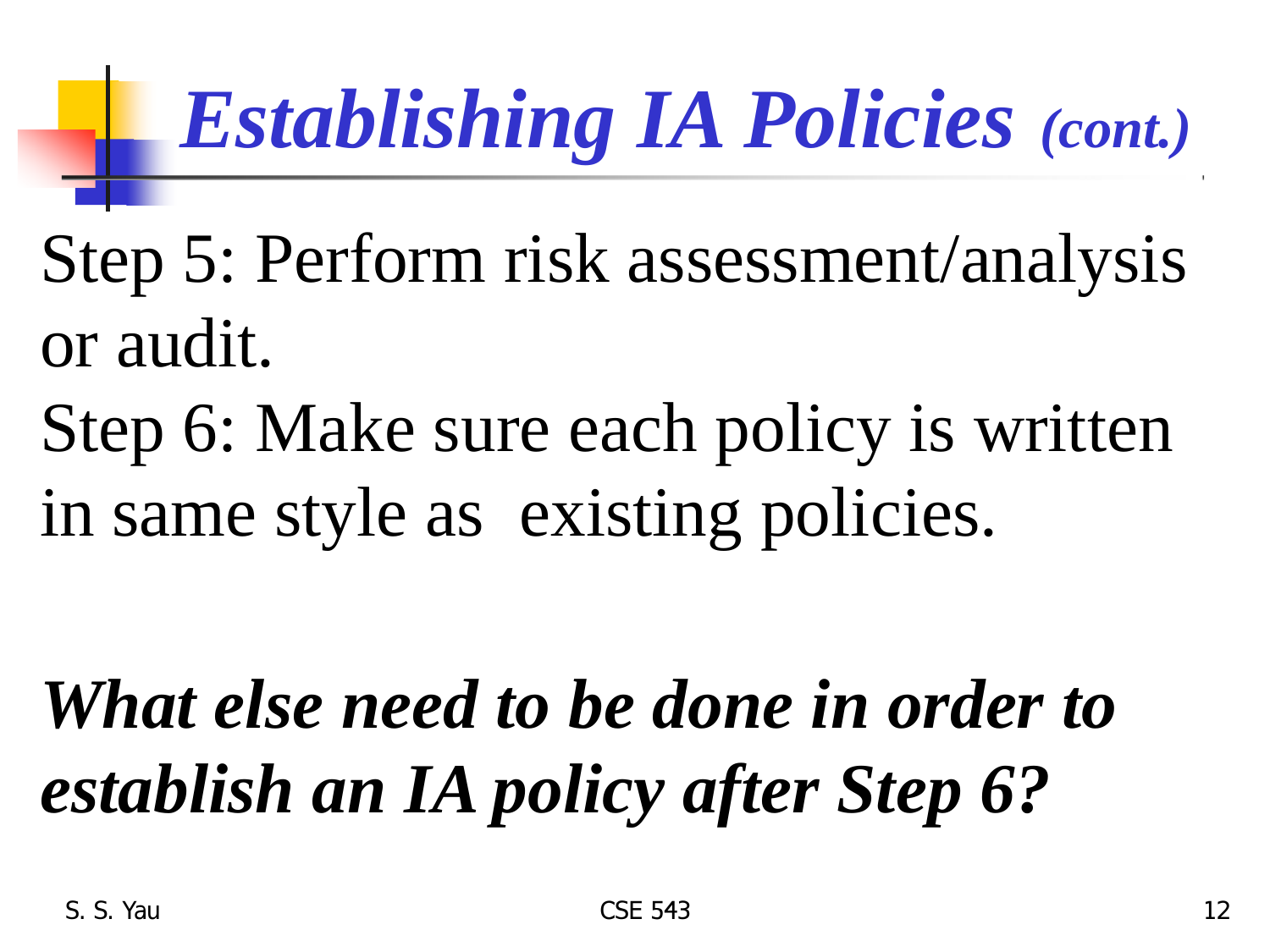

# Establishing IA Policies (cont.)
Step 5: Perform risk assessment/analysis or audit.
Step 6: Make sure each policy is written in same style as  existing policies.

What else need to be done in order to establish an IA policy after Step 6?
S. S. Yau
CSE 543
12